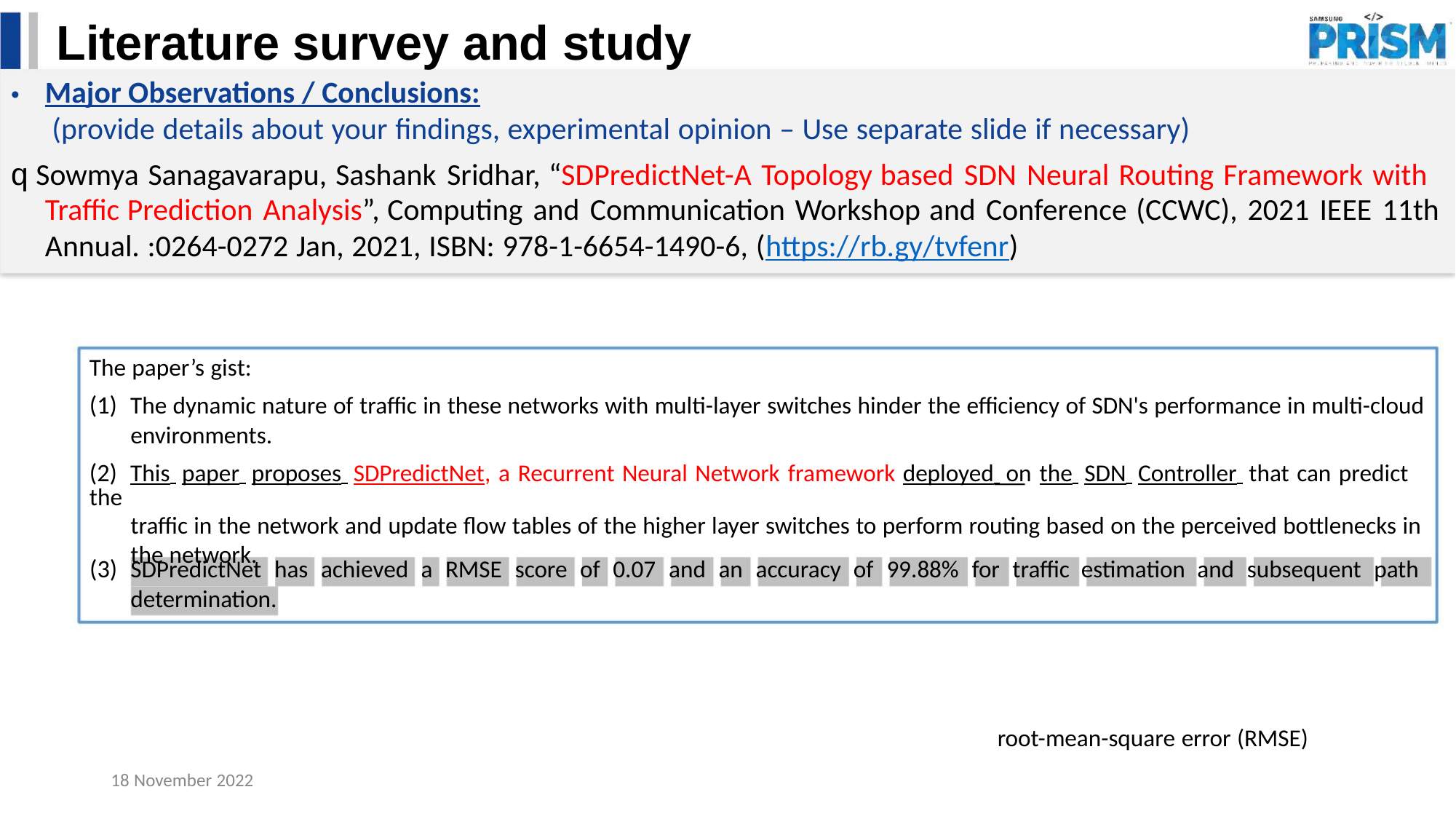

Literature survey and study
• Major Observations / Conclusions:
(provide details about your findings, experimental opinion – Use separate slide if necessary)
q Sowmya Sanagavarapu, Sashank Sridhar, “SDPredictNet-A Topology based SDN Neural Routing Framework with
Traffic Prediction Analysis”, Computing and Communication Workshop and Conference (CCWC), 2021 IEEE 11th
Annual. :0264-0272 Jan, 2021, ISBN: 978-1-6654-1490-6, (https://rb.gy/tvfenr)
The paper’s gist:
(1) The dynamic nature of traffic in these networks with multi-layer switches hinder the efficiency of SDN's performance in multi-cloud
environments.
(2) This  paper  proposes  SDPredictNet, a Recurrent Neural Network framework deployed  on the  SDN  Controller  that can predict the
traffic in the network and update flow tables of the higher layer switches to perform routing based on the perceived bottlenecks in
the network.
(3) SDPredictNet has achieved a RMSE score of 0.07 and an accuracy of 99.88% for traffic estimation and subsequent path
determination.
root-mean-square error (RMSE)
18 November 2022